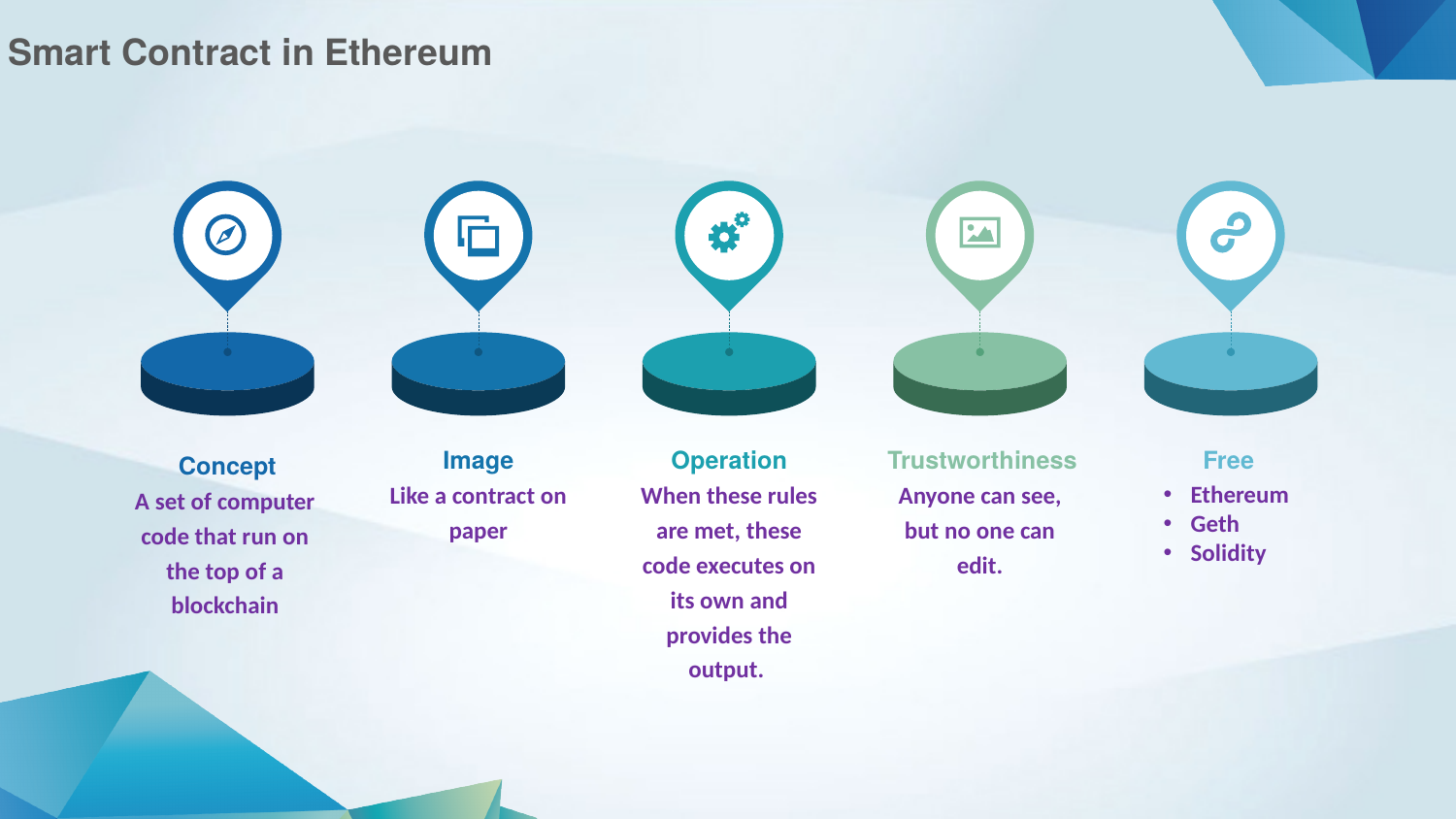

Smart Contract in Ethereum

Free

Image
Like a contract on paper
Operation
When these rules are met, these code executes on its own and provides the output.
Trustworthiness
Anyone can see, but no one can edit.
Concept
A set of computer code that run on the top of a blockchain
Ethereum
Geth
Solidity